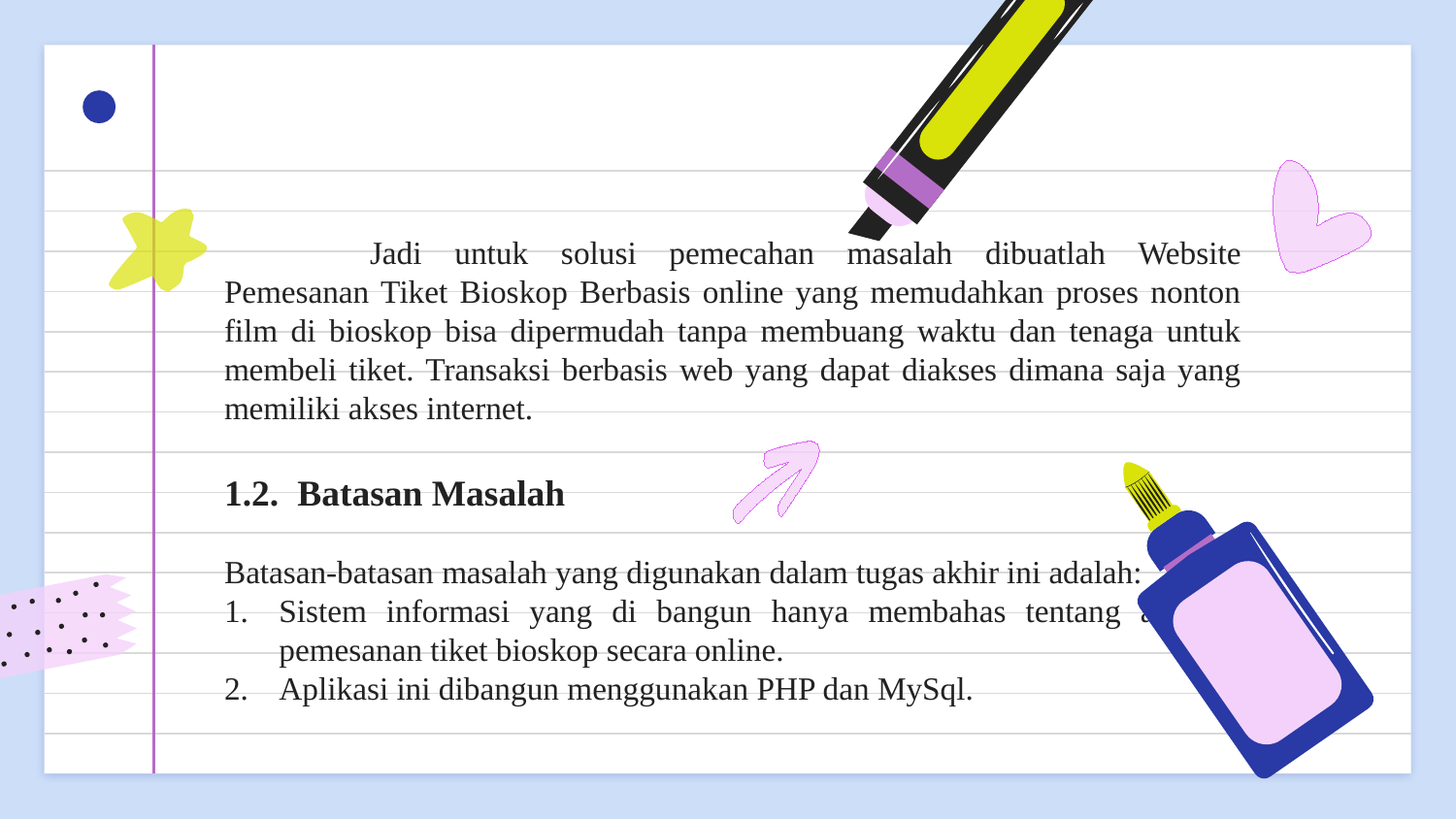

Jadi untuk solusi pemecahan masalah dibuatlah Website Pemesanan Tiket Bioskop Berbasis online yang memudahkan proses nonton film di bioskop bisa dipermudah tanpa membuang waktu dan tenaga untuk membeli tiket. Transaksi berbasis web yang dapat diakses dimana saja yang memiliki akses internet.

1.2.  Batasan Masalah

Batasan-batasan masalah yang digunakan dalam tugas akhir ini adalah:
Sistem informasi yang di bangun hanya membahas tentang aplikasi pemesanan tiket bioskop secara online.
Aplikasi ini dibangun menggunakan PHP dan MySql.